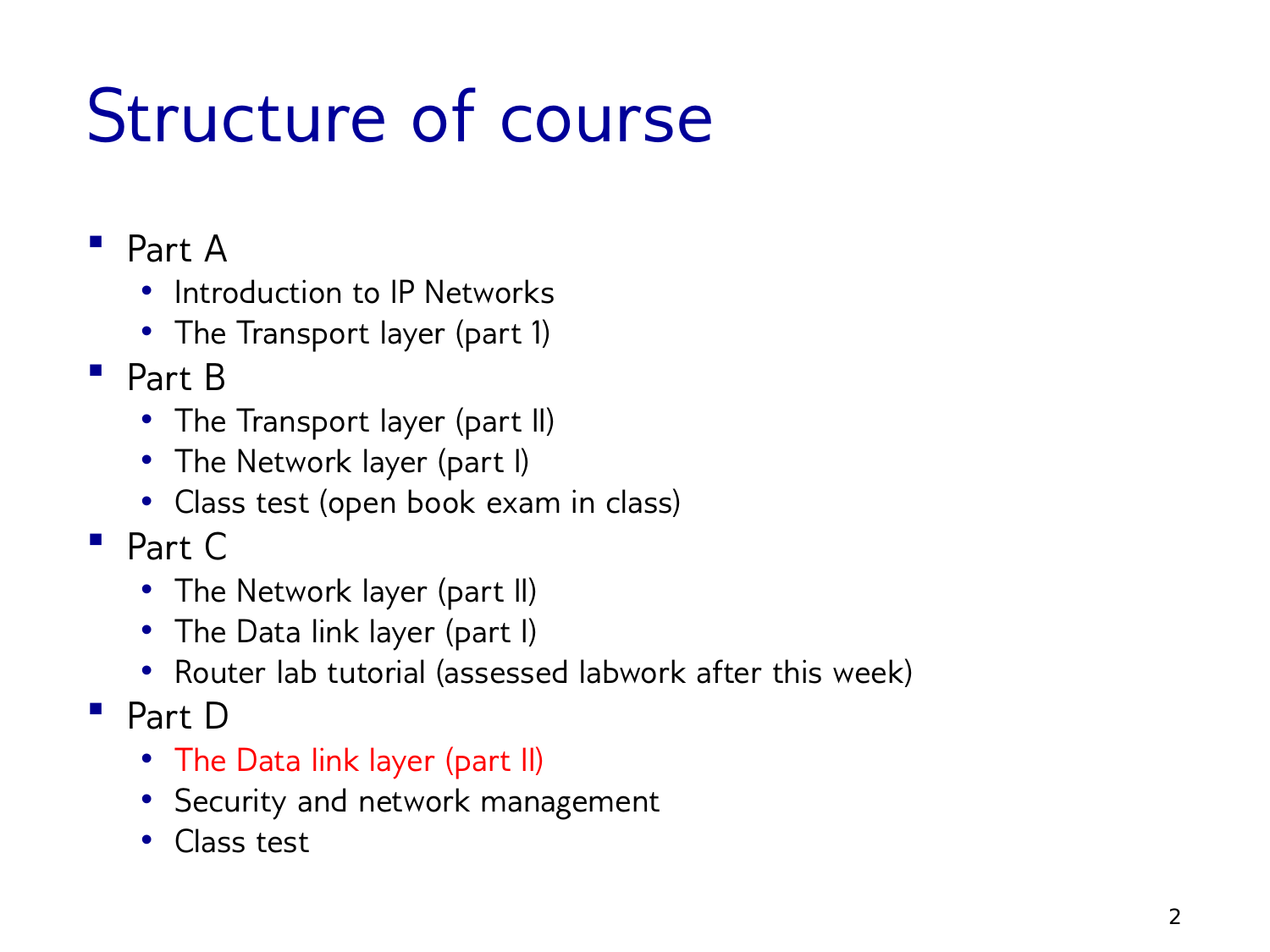

# Structure of course
Part A
Introduction to IP Networks
The Transport layer (part 1)
Part B
The Transport layer (part II)
The Network layer (part I)
Class test (open book exam in class)
Part C
The Network layer (part II)
The Data link layer (part I)
Router lab tutorial (assessed labwork after this week)
Part D
The Data link layer (part II)
Security and network management
Class test

2